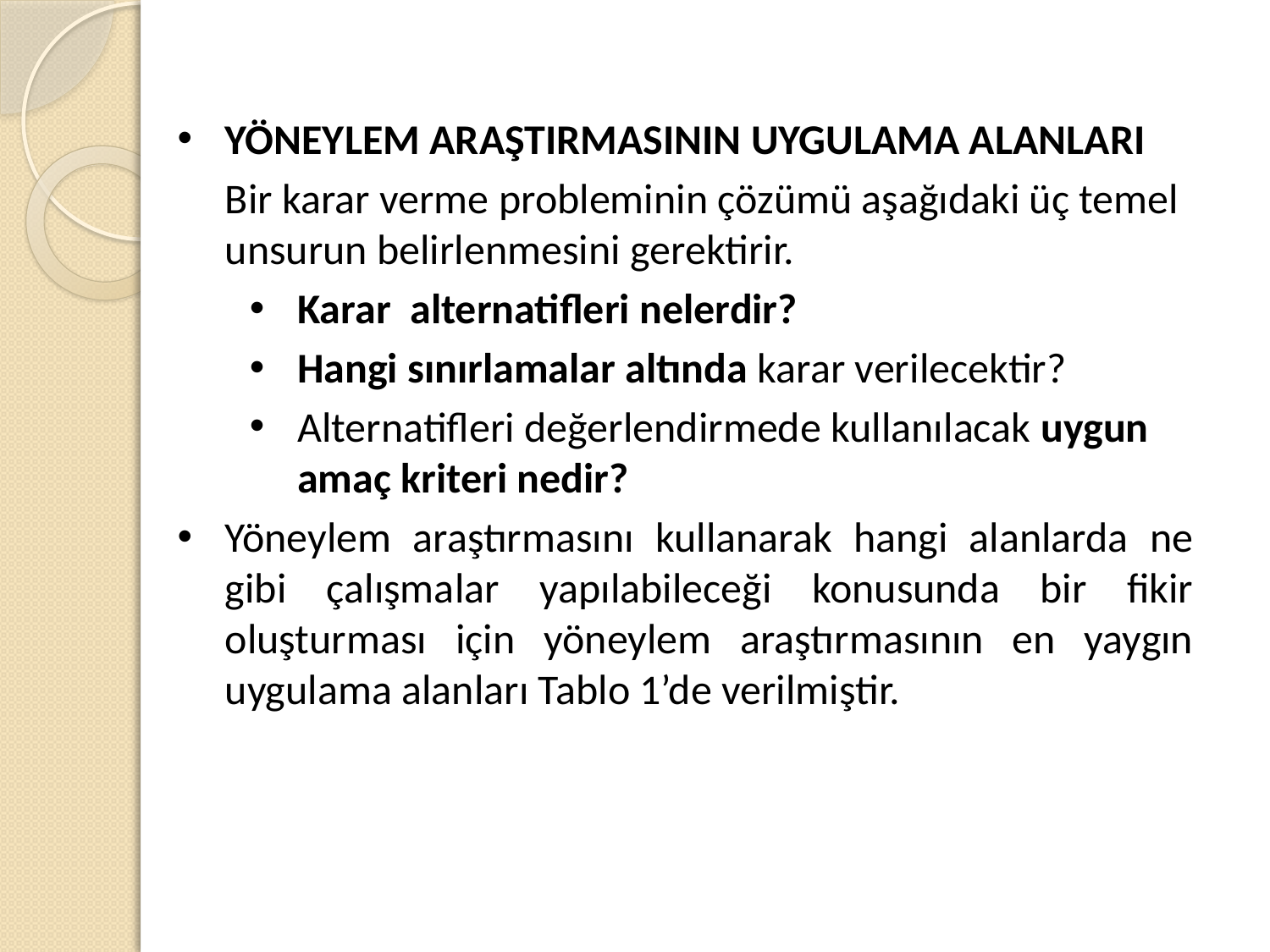

YÖNEYLEM ARAŞTIRMASININ UYGULAMA ALANLARI
 	Bir karar verme probleminin çözümü aşağıdaki üç temel unsurun belirlenmesini gerektirir.
Karar  alternatifleri nelerdir?
Hangi sınırlamalar altında karar verilecektir?
Alternatifleri değerlendirmede kullanılacak uygun amaç kriteri nedir?
Yöneylem araştırmasını kullanarak hangi alanlarda ne gibi çalışmalar yapılabileceği konusunda bir fikir oluşturması için yöneylem araştırmasının en yaygın uygulama alanları Tablo 1’de verilmiştir.